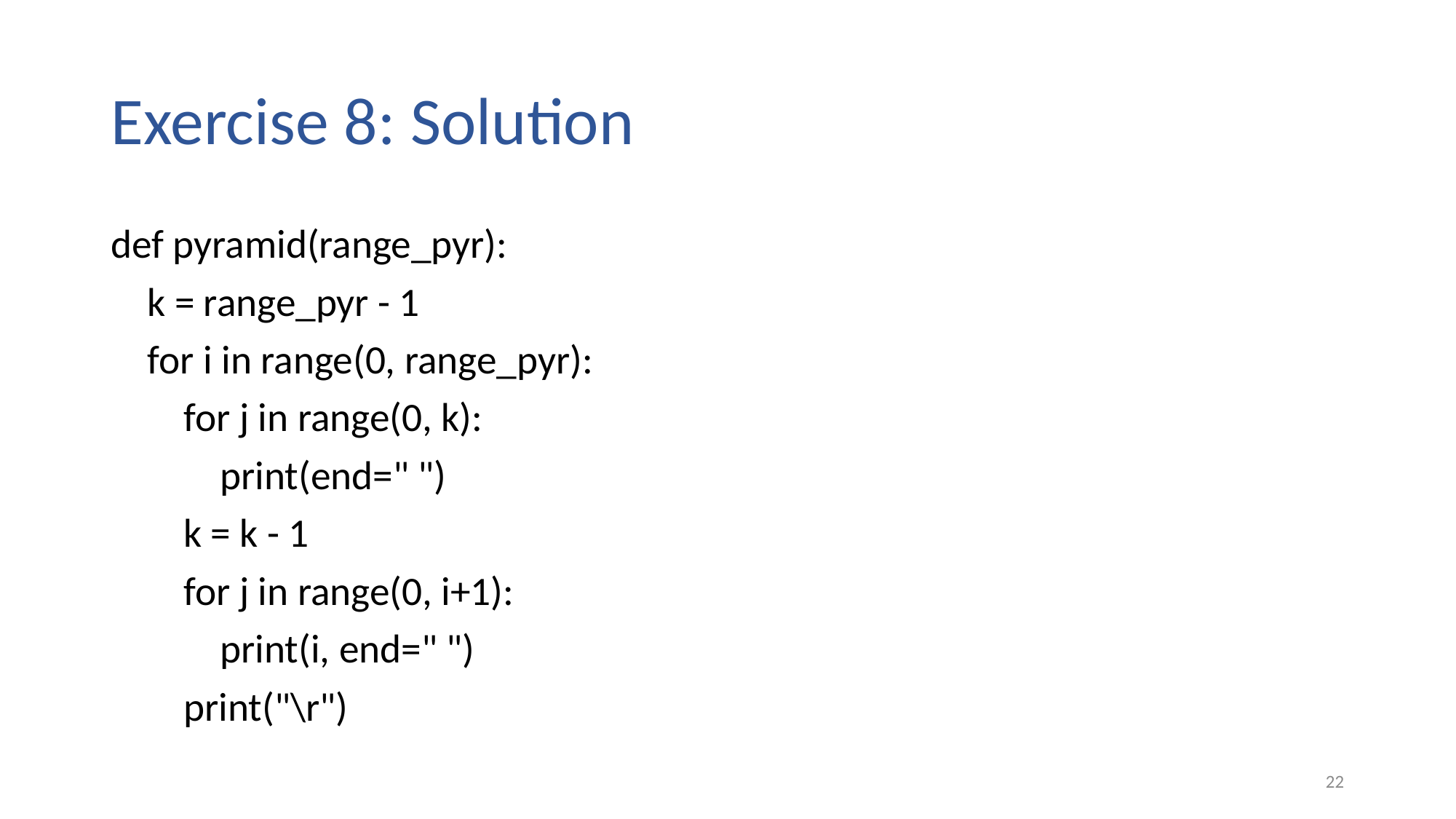

# Exercise 8: Solution
def pyramid(range_pyr):
    k = range_pyr - 1
    for i in range(0, range_pyr):
        for j in range(0, k):
            print(end=" ")
        k = k - 1
        for j in range(0, i+1):
            print(i, end=" ")
        print("\r")

22